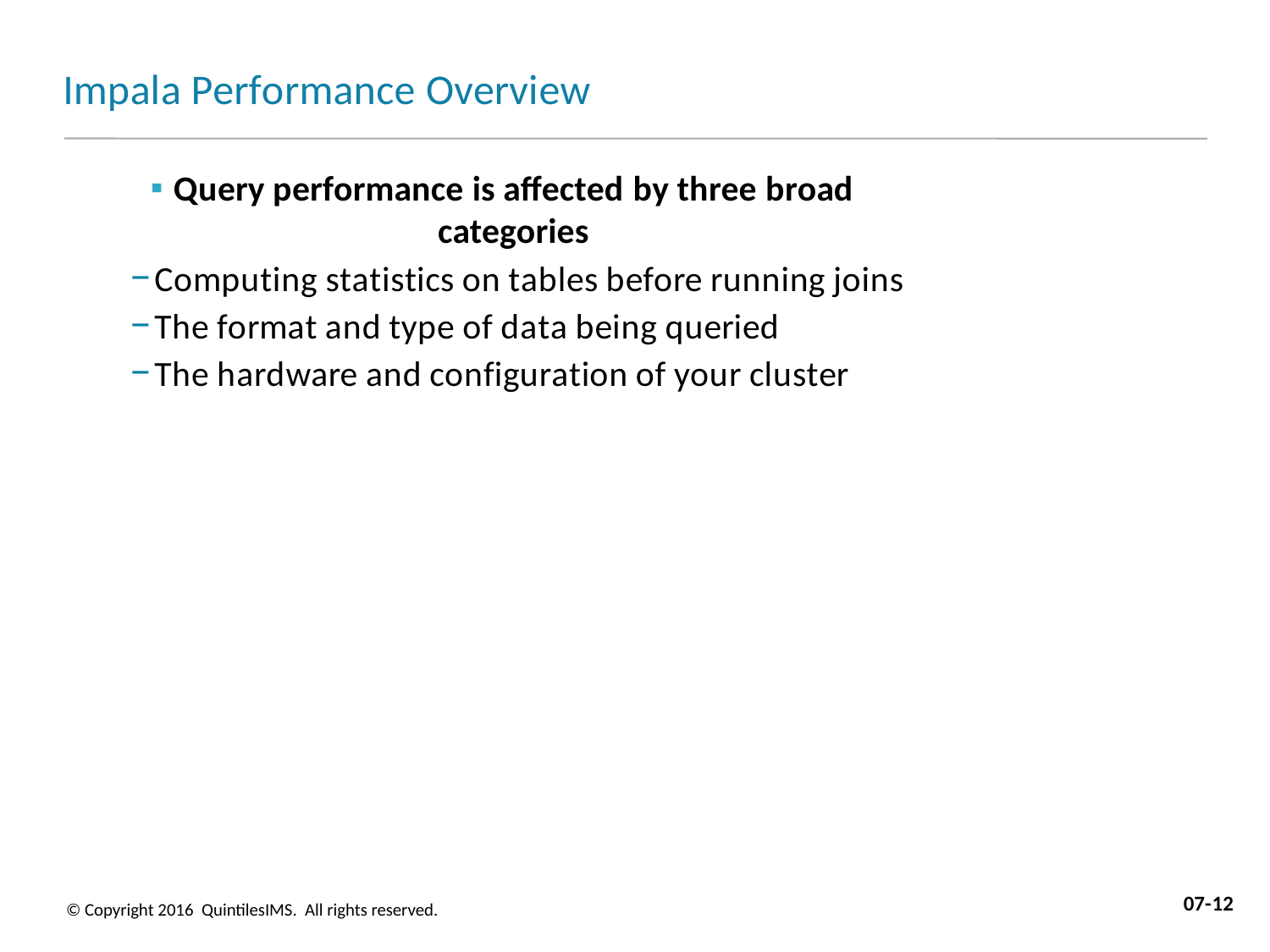

# Impala Performance Overview
Query performance is affected by three broad categories
Computing statistics on tables before running joins
The format and type of data being queried
The hardware and configuration of your cluster
07-12
© Copyright 2016  QuintilesIMS.  All rights reserved.